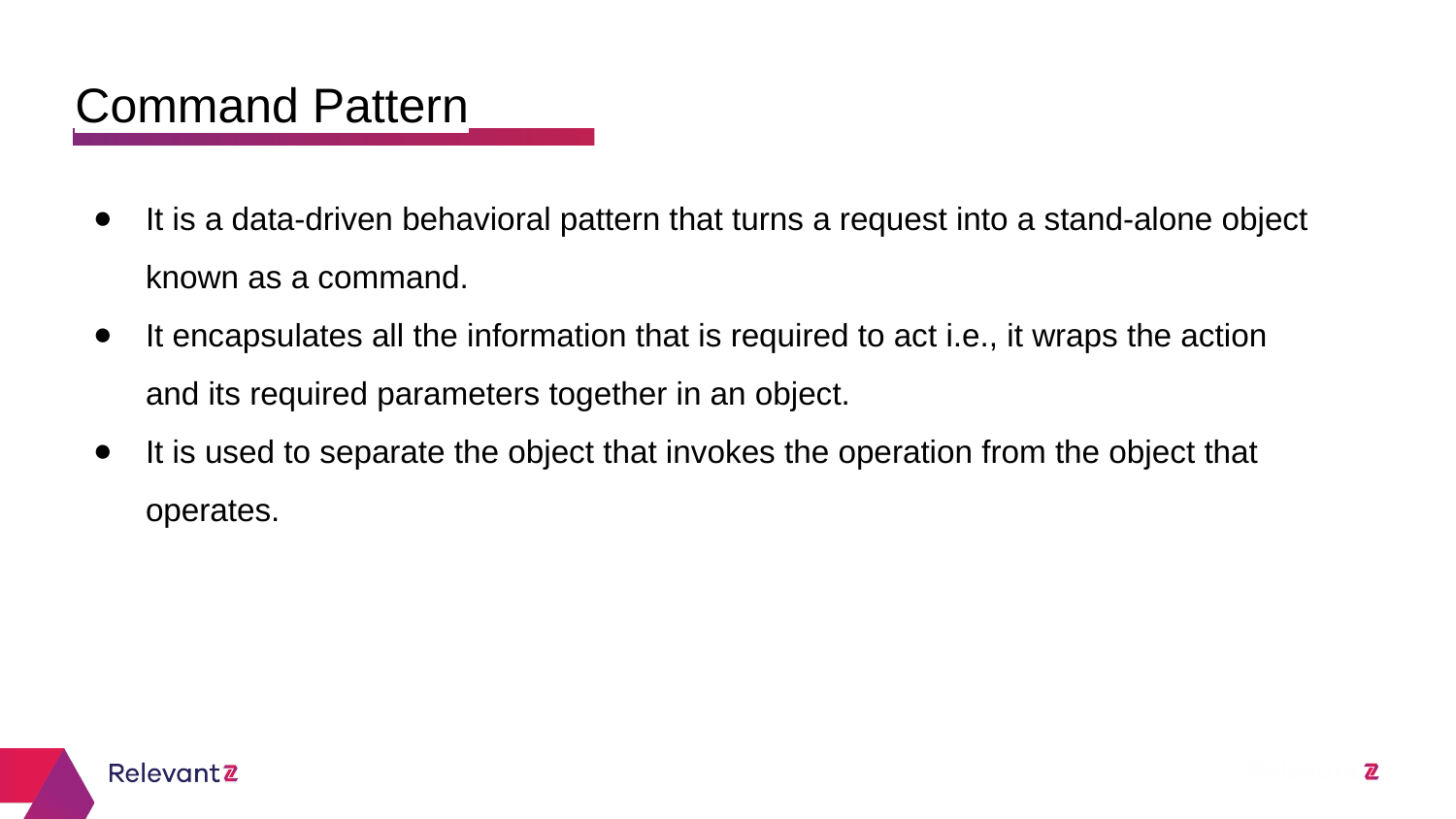

Command Pattern
# It is a data-driven behavioral pattern that turns a request into a stand-alone object known as a command.
It encapsulates all the information that is required to act i.e., it wraps the action and its required parameters together in an object.
It is used to separate the object that invokes the operation from the object that operates.